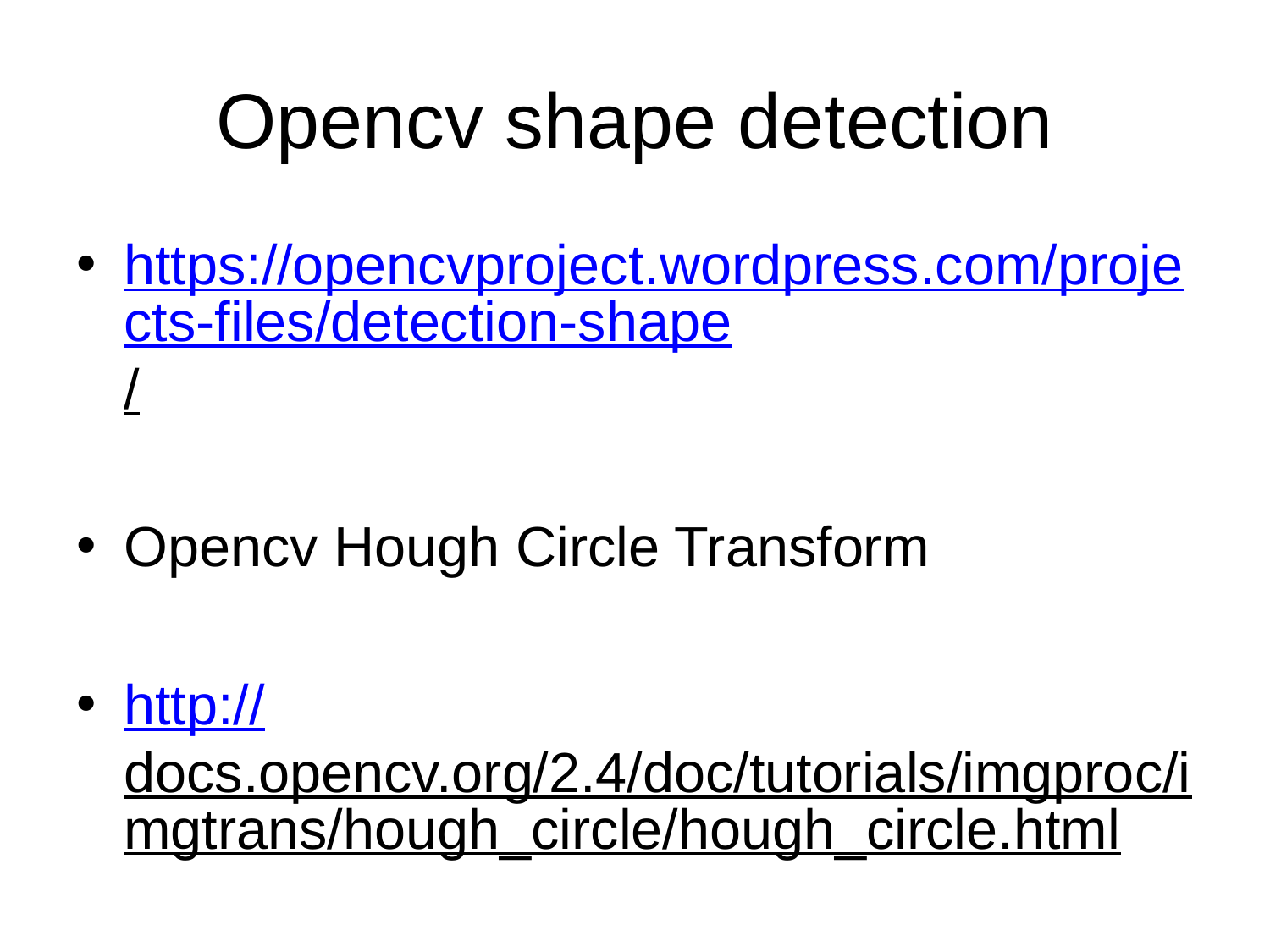

# Opencv shape detection
https://opencvproject.wordpress.com/projects-files/detection-shape/

Opencv Hough Circle Transform

http://docs.opencv.org/2.4/doc/tutorials/imgproc/imgtrans/hough_circle/hough_circle.html